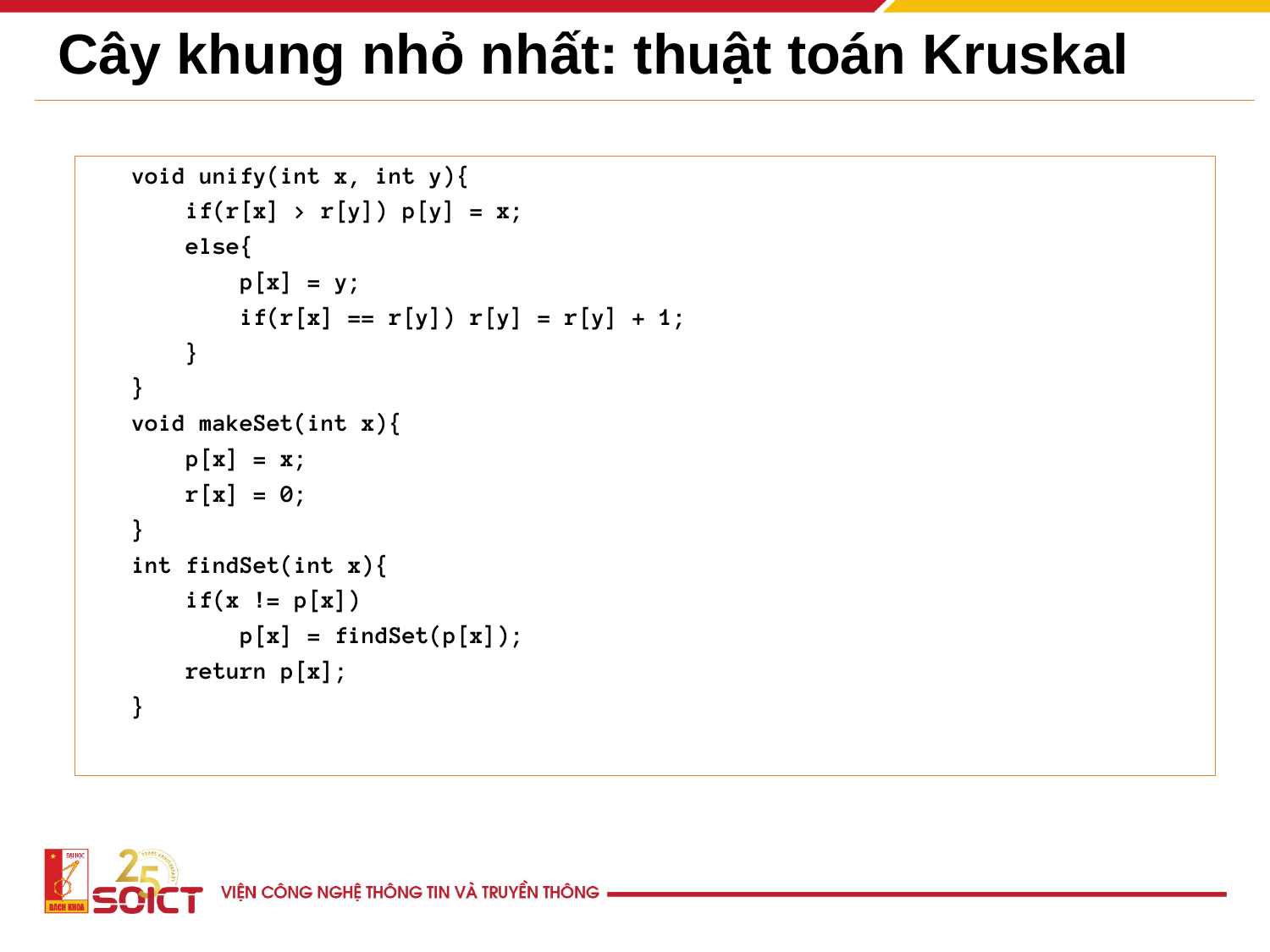

# Cây khung nhỏ nhất: thuật toán Kruskal
void unify(int x, int y){
    if(r[x] > r[y]) p[y] = x;
    else{
        p[x] = y;
        if(r[x] == r[y]) r[y] = r[y] + 1;
    }
}
void makeSet(int x){
    p[x] = x;
    r[x] = 0;
}
int findSet(int x){
    if(x != p[x])
        p[x] = findSet(p[x]);
    return p[x];
}